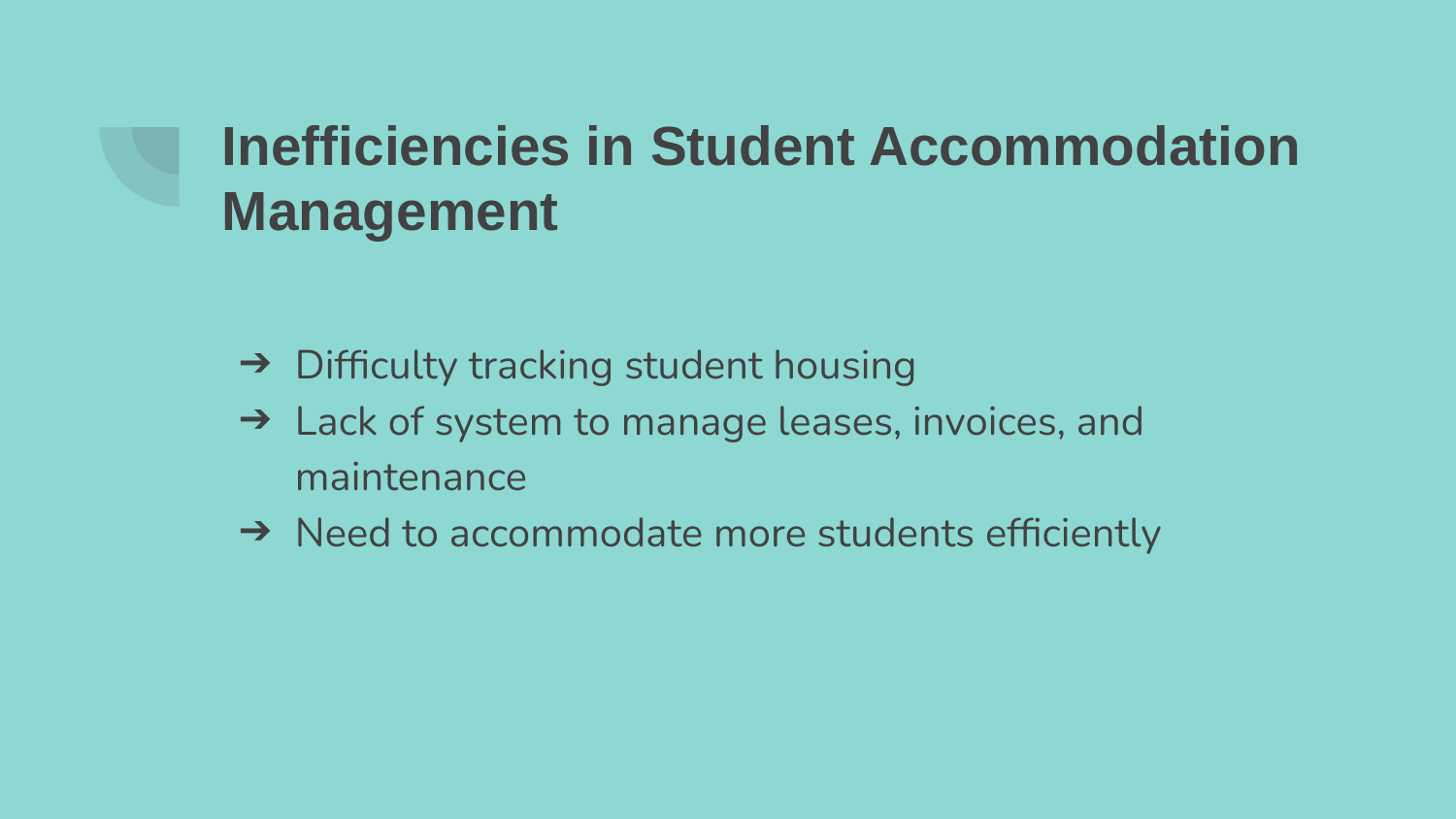

# Inefficiencies in Student Accommodation Management

Difficulty tracking student housing
Lack of system to manage leases, invoices, and maintenance
Need to accommodate more students efficiently